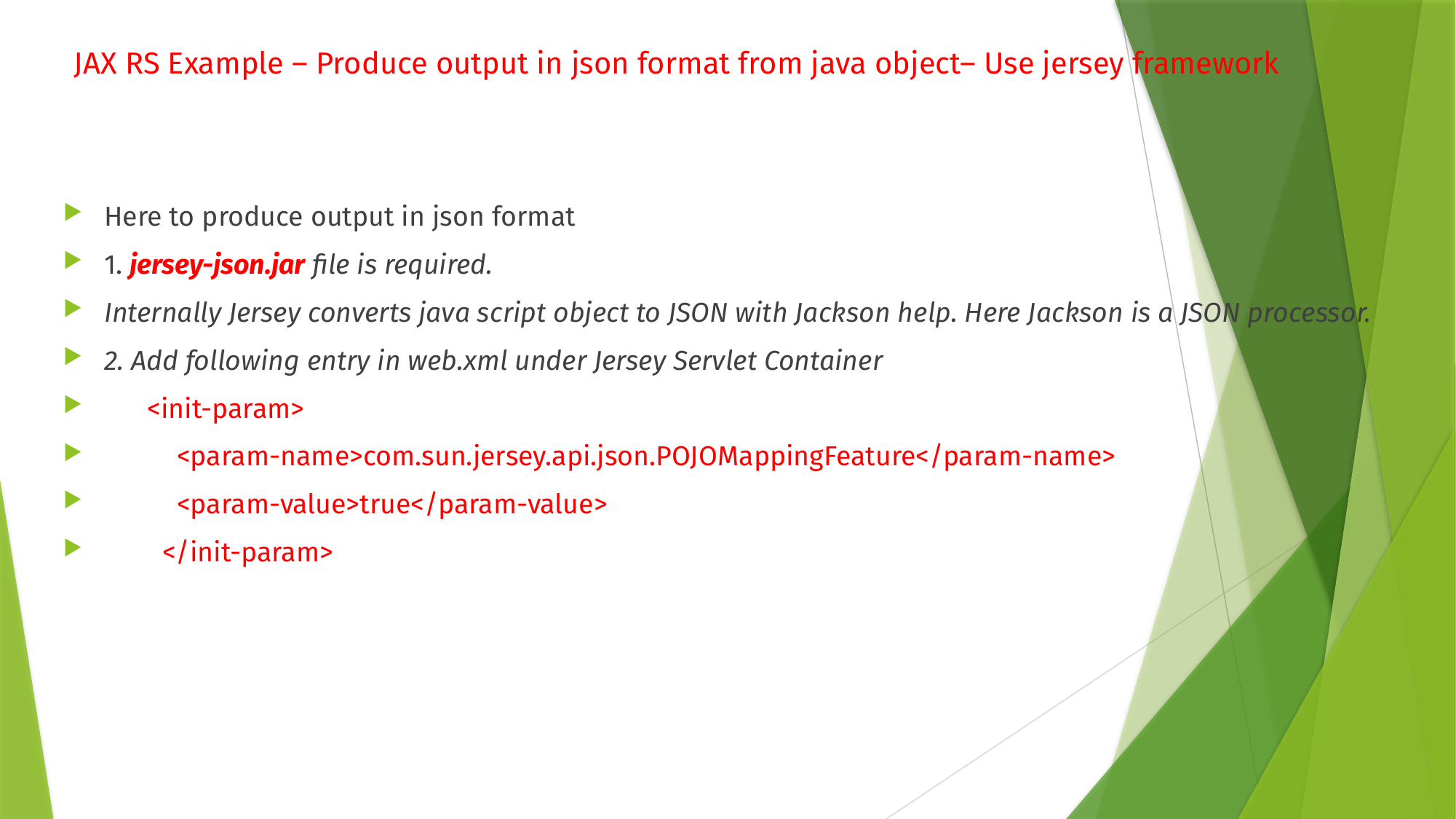

# JAX RS Example – Produce output in json format from java object– Use jersey framework
Here to produce output in json format
1. jersey-json.jar file is required.
Internally Jersey converts java script object to JSON with Jackson help. Here Jackson is a JSON processor.
2. Add following entry in web.xml under Jersey Servlet Container
      <init-param>
          <param-name>com.sun.jersey.api.json.POJOMappingFeature</param-name>
          <param-value>true</param-value>
        </init-param>